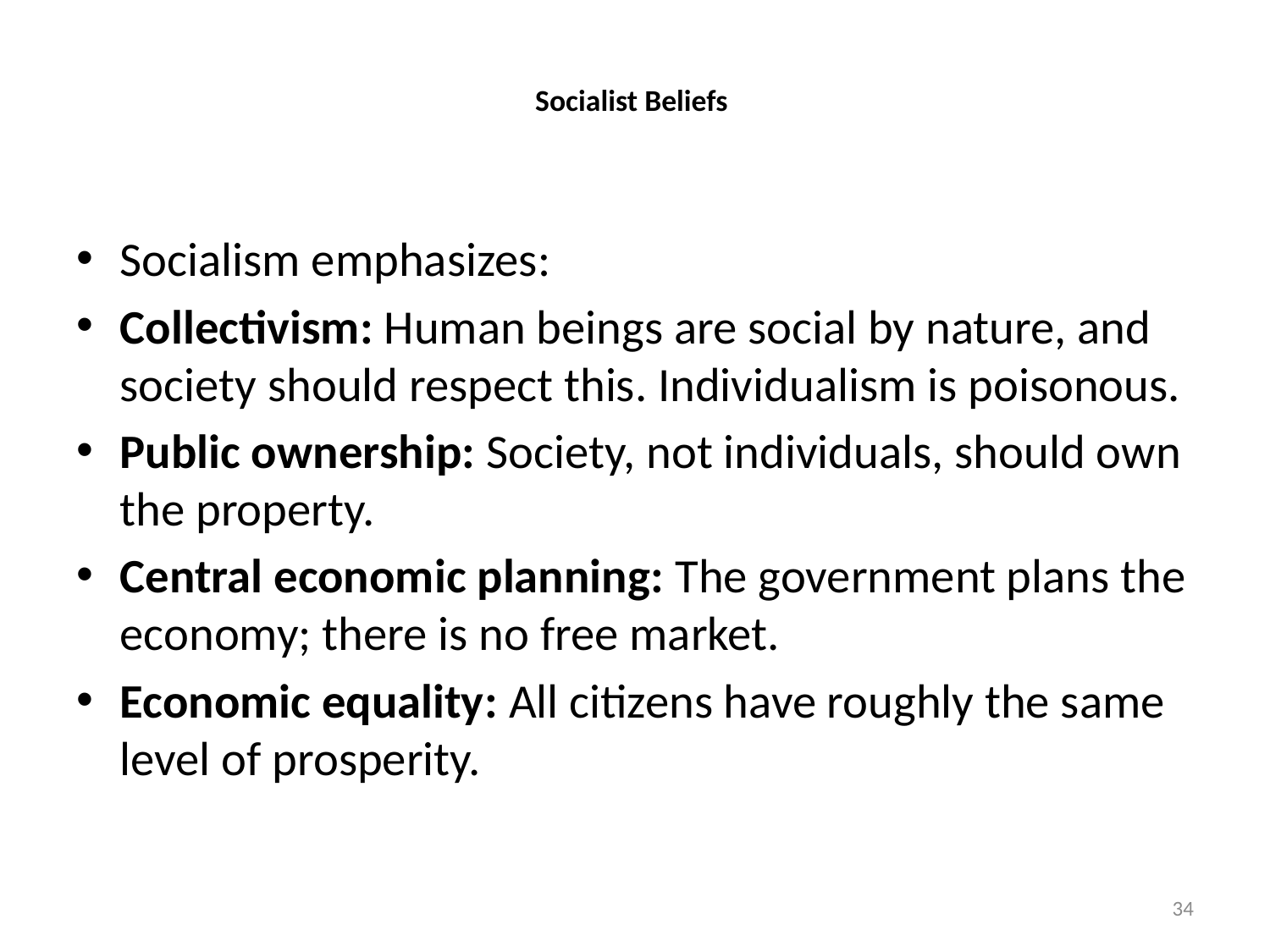

# Socialist Beliefs
Socialism emphasizes:
Collectivism: Human beings are social by nature, and society should respect this. Individualism is poisonous.
Public ownership: Society, not individuals, should own the property.
Central economic planning: The government plans the economy; there is no free market.
Economic equality: All citizens have roughly the same level of prosperity.
34